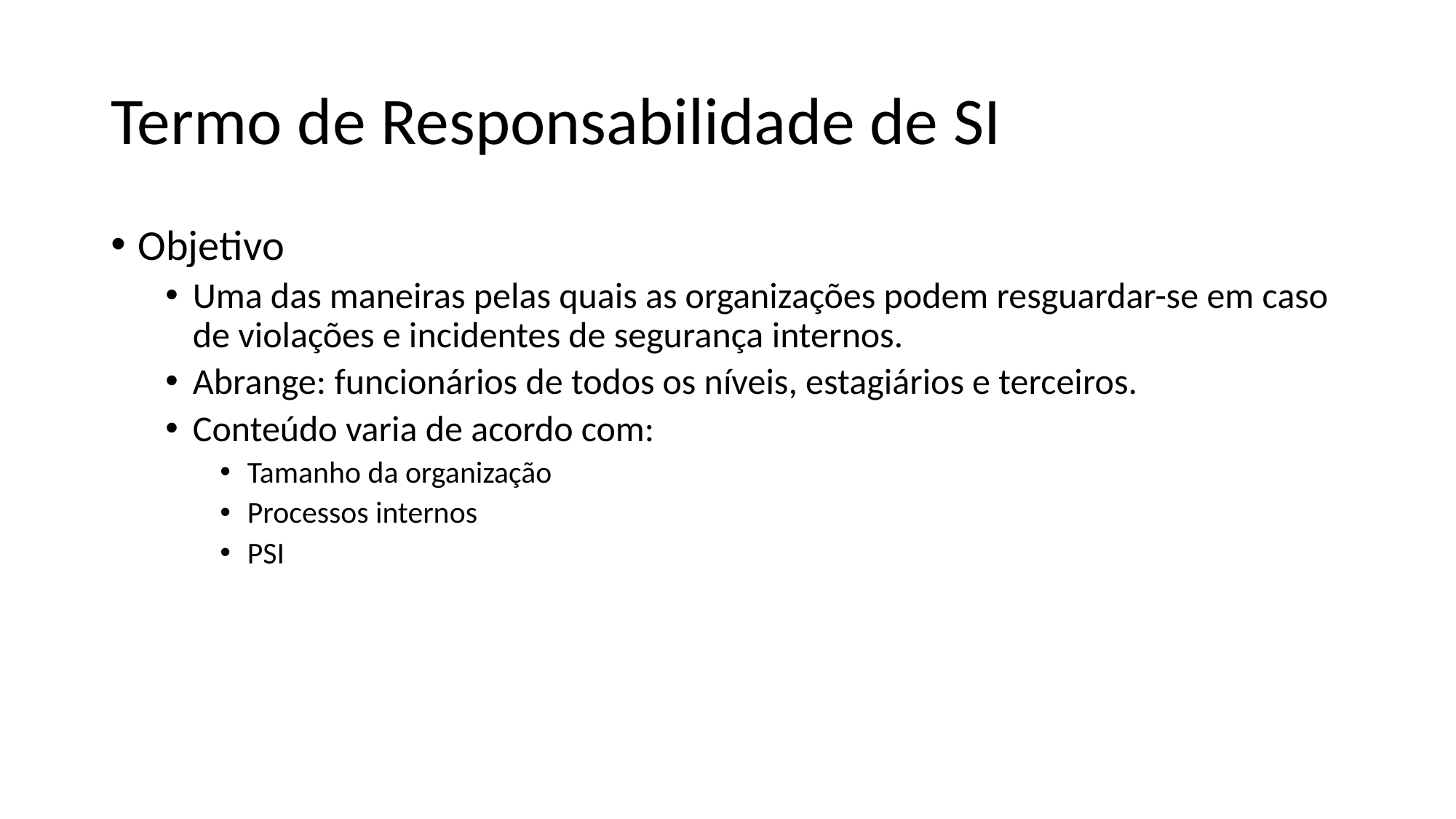

# Termo de Responsabilidade de SI
Objetivo
Uma das maneiras pelas quais as organizações podem resguardar-se em caso de violações e incidentes de segurança internos.
Abrange: funcionários de todos os níveis, estagiários e terceiros.
Conteúdo varia de acordo com:
Tamanho da organização
Processos internos
PSI